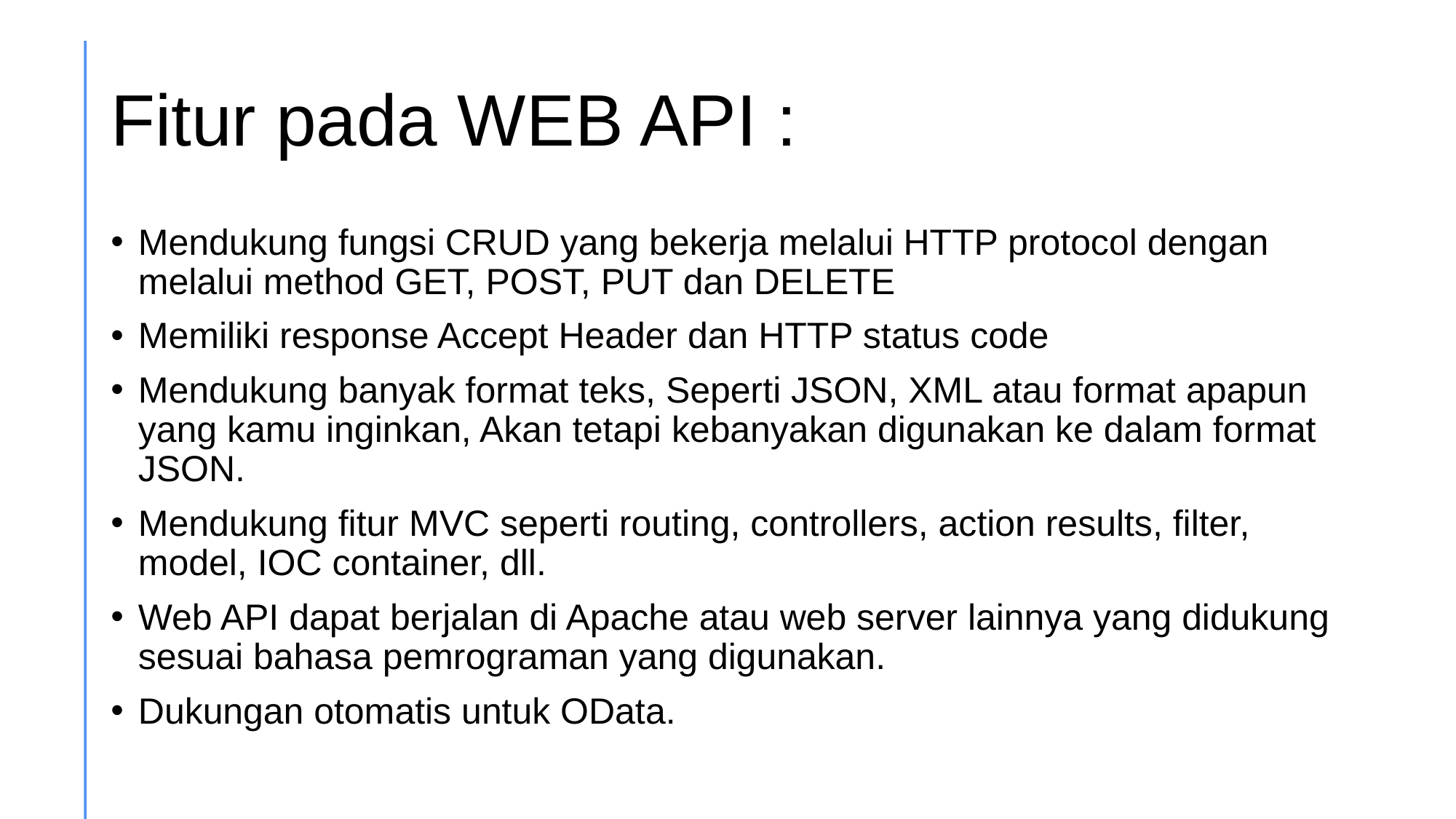

# Fitur pada WEB API :
Mendukung fungsi CRUD yang bekerja melalui HTTP protocol dengan melalui method GET, POST, PUT dan DELETE
Memiliki response Accept Header dan HTTP status code
Mendukung banyak format teks, Seperti JSON, XML atau format apapun yang kamu inginkan, Akan tetapi kebanyakan digunakan ke dalam format JSON.
Mendukung fitur MVC seperti routing, controllers, action results, filter, model, IOC container, dll.
Web API dapat berjalan di Apache atau web server lainnya yang didukung sesuai bahasa pemrograman yang digunakan.
Dukungan otomatis untuk OData.